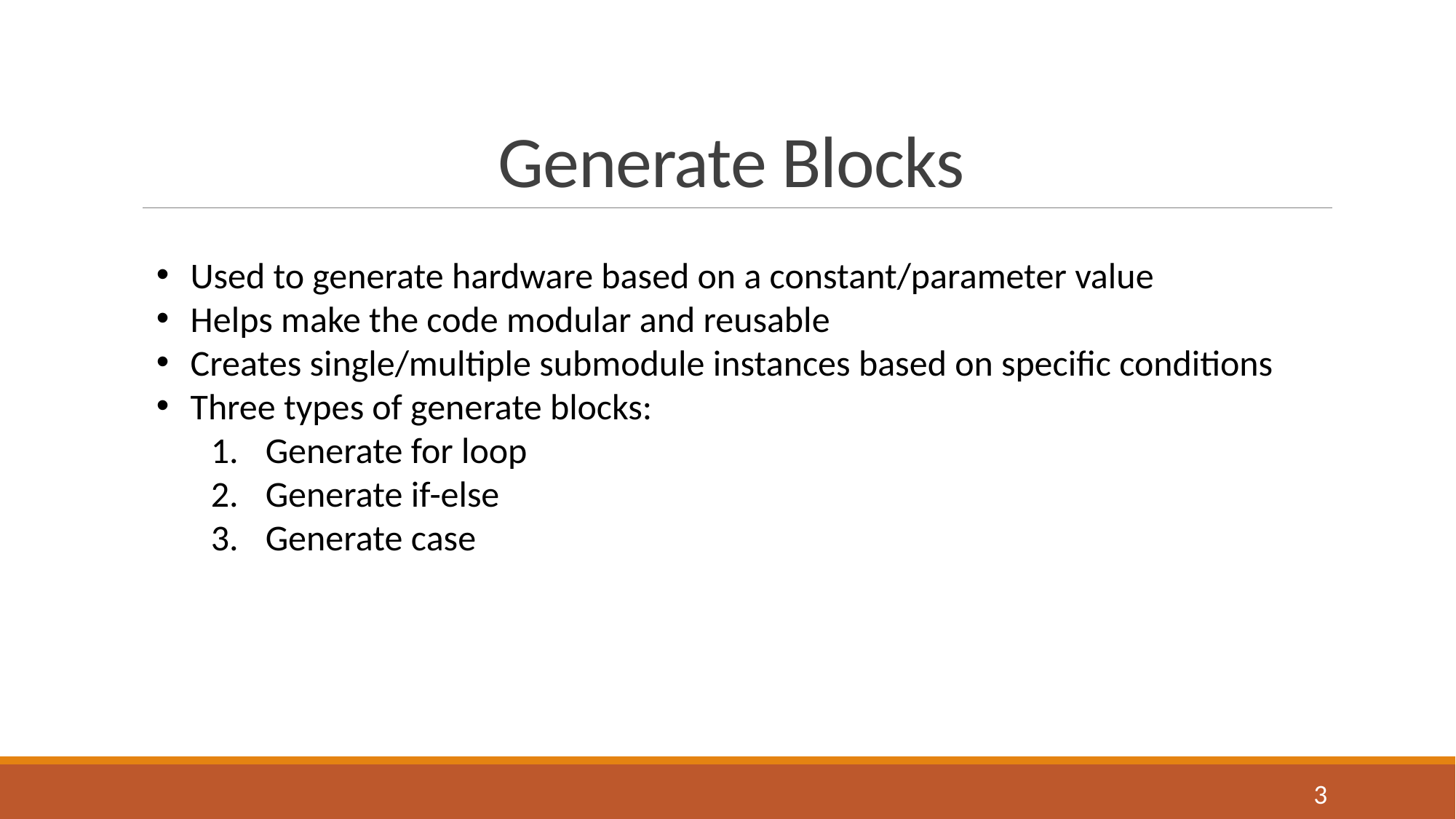

# Generate Blocks
Used to generate hardware based on a constant/parameter value
Helps make the code modular and reusable
Creates single/multiple submodule instances based on specific conditions
Three types of generate blocks:
Generate for loop
Generate if-else
Generate case
3